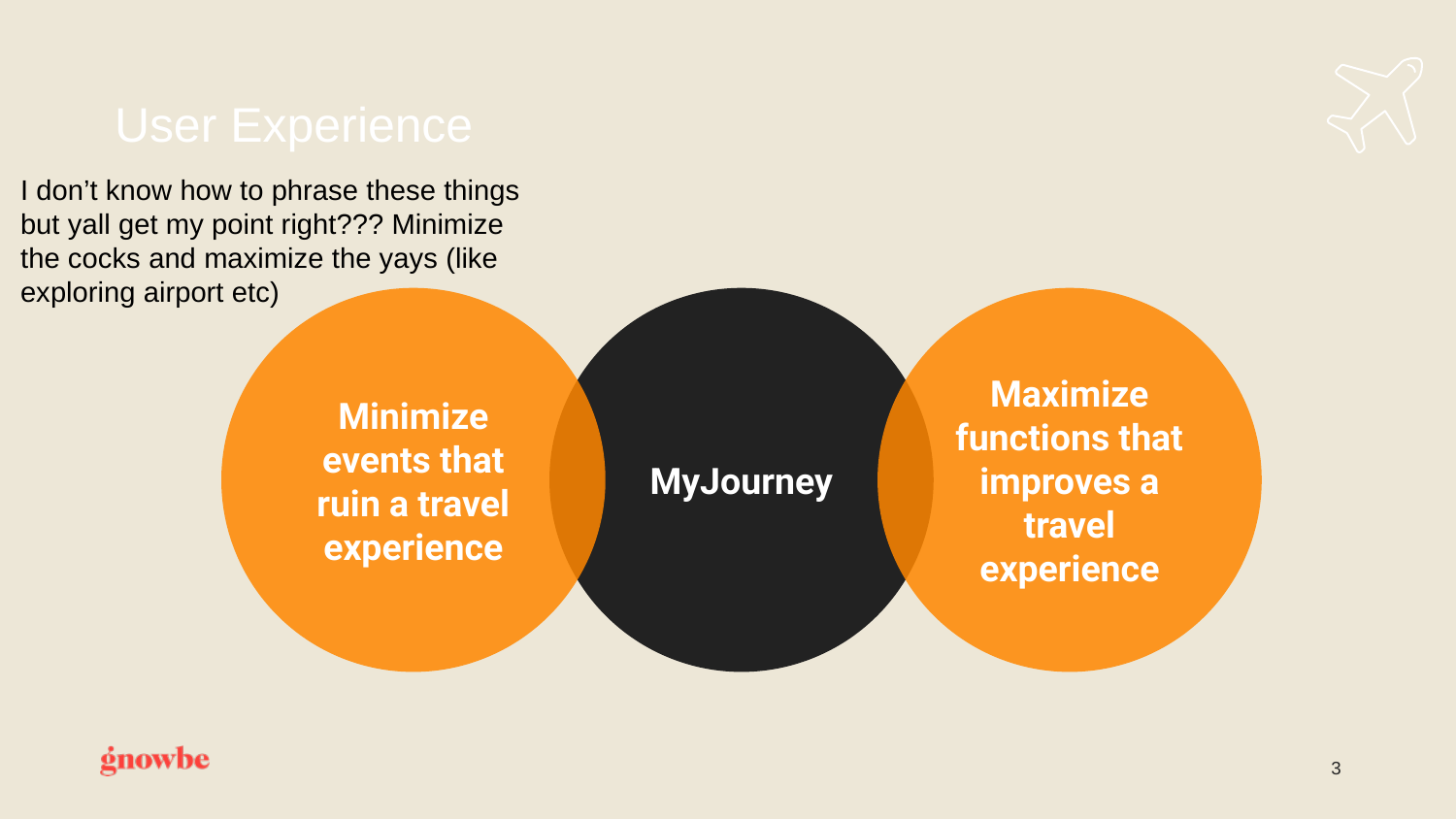

# User Experience

I don’t know how to phrase these things but yall get my point right??? Minimize the cocks and maximize the yays (like exploring airport etc)
Minimize events that ruin a travel experience
MyJourney
Maximize functions that improves a travel experience
3